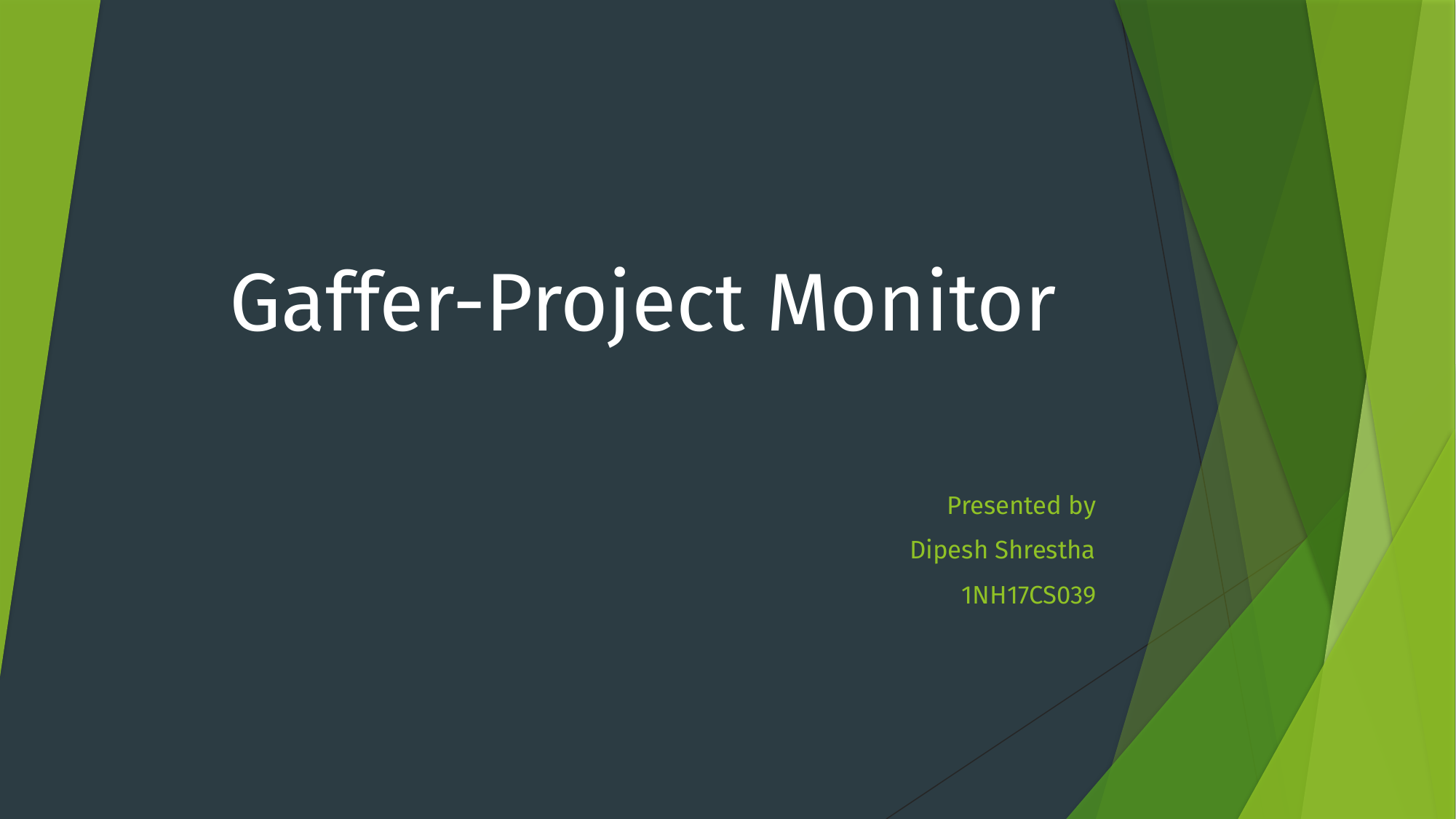

# Gaffer-Project Monitor
Presented by
Dipesh Shrestha
1NH17CS039